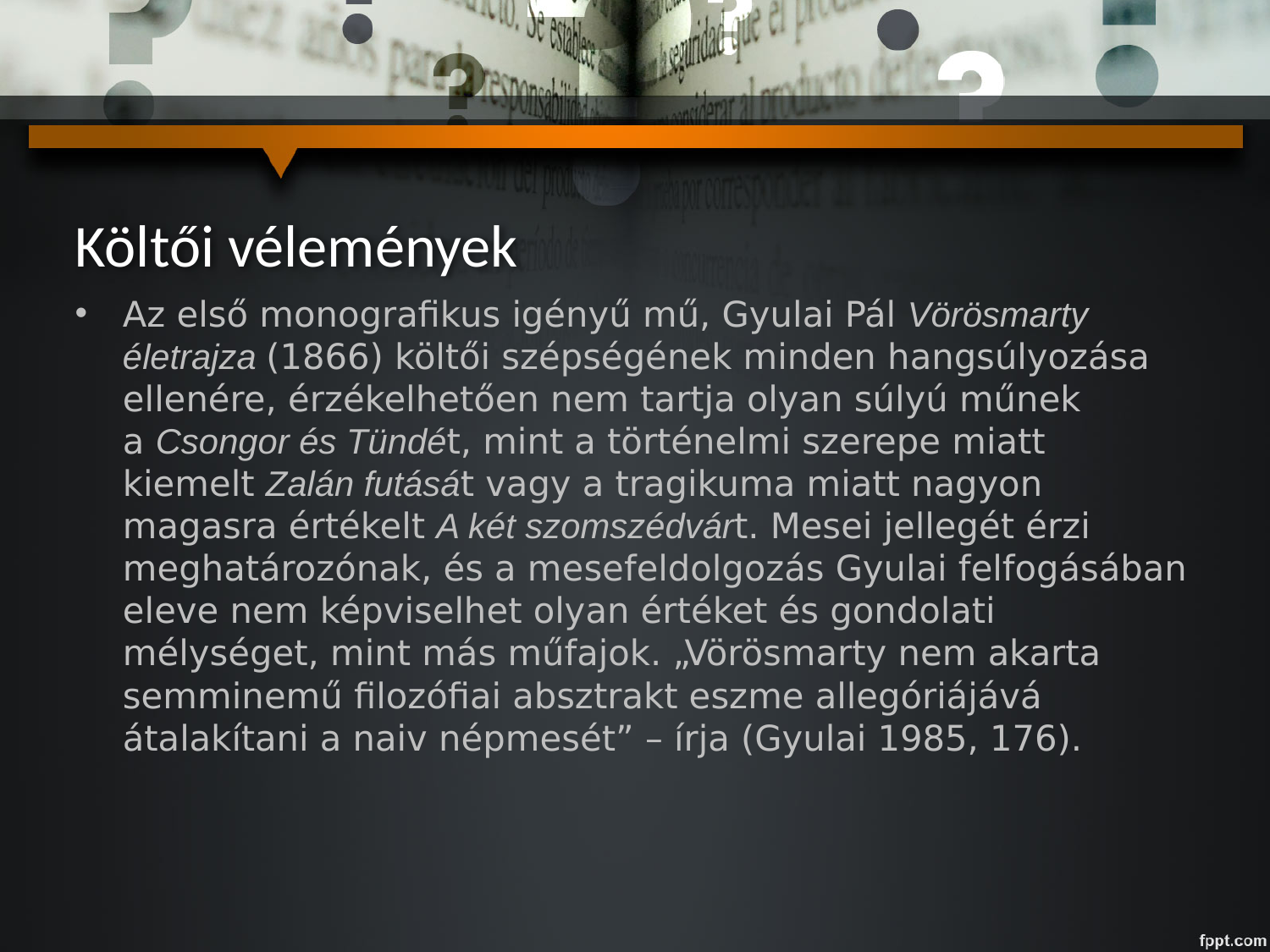

# Költői vélemények
Az első monografikus igényű mű, Gyulai Pál Vörösmarty életrajza (1866) költői szépségének minden hangsúlyozása ellenére, érzékelhetően nem tartja olyan súlyú műnek a Csongor és Tündét, mint a történelmi szerepe miatt kiemelt Zalán futását vagy a tragikuma miatt nagyon magasra értékelt A két szomszédvárt. Mesei jellegét érzi meghatározónak, és a mesefeldolgozás Gyulai felfogásában eleve nem képviselhet olyan értéket és gondolati mélységet, mint más műfajok. „Vörösmarty nem akarta semminemű filozófiai absztrakt eszme allegóriájává átalakítani a naiv népmesét” – írja (Gyulai 1985, 176).